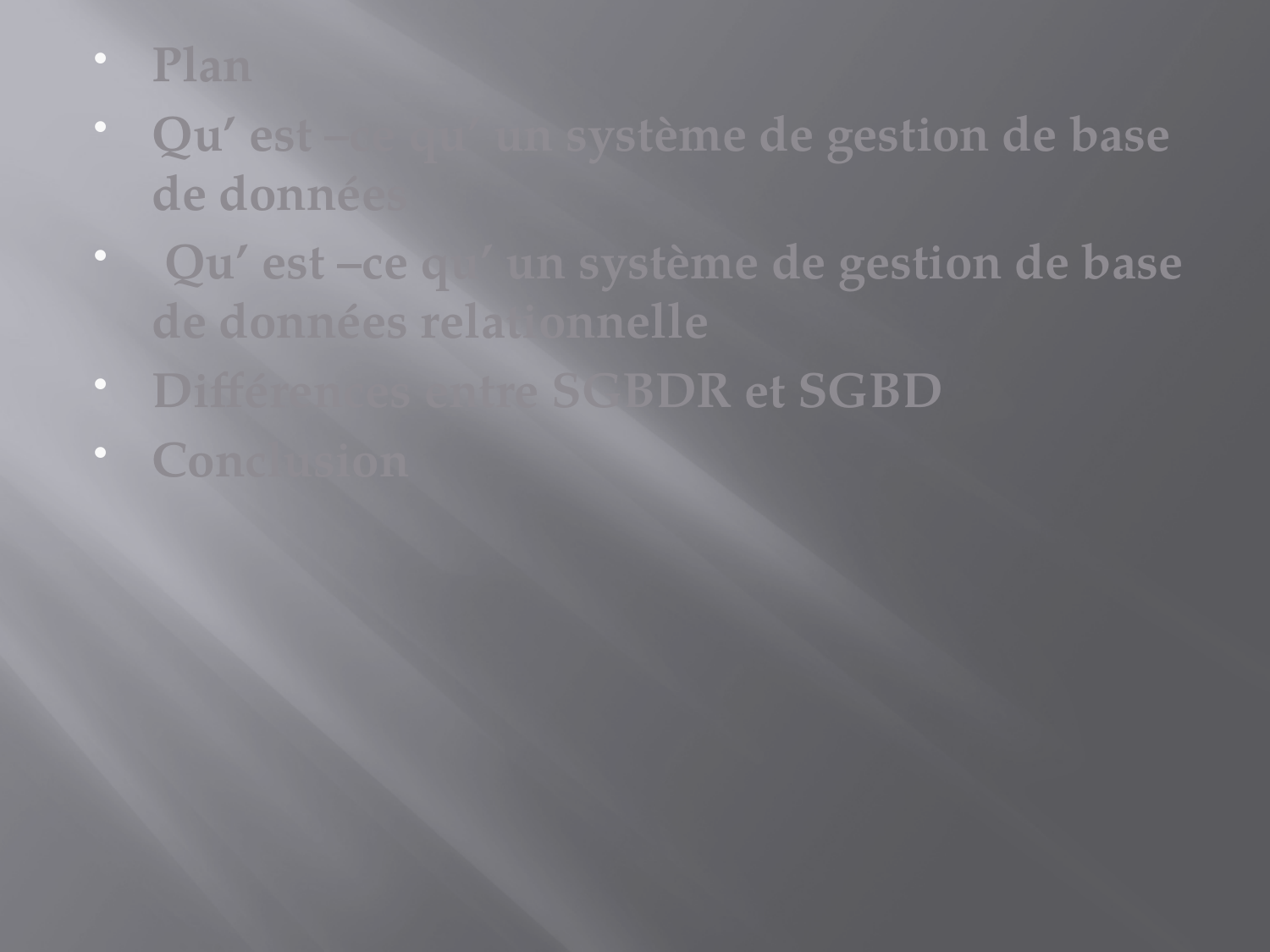

Plan
Qu’ est –ce qu’ un système de gestion de base de données
 Qu’ est –ce qu’ un système de gestion de base de données relationnelle
Différences entre SGBDR et SGBD
Conclusion